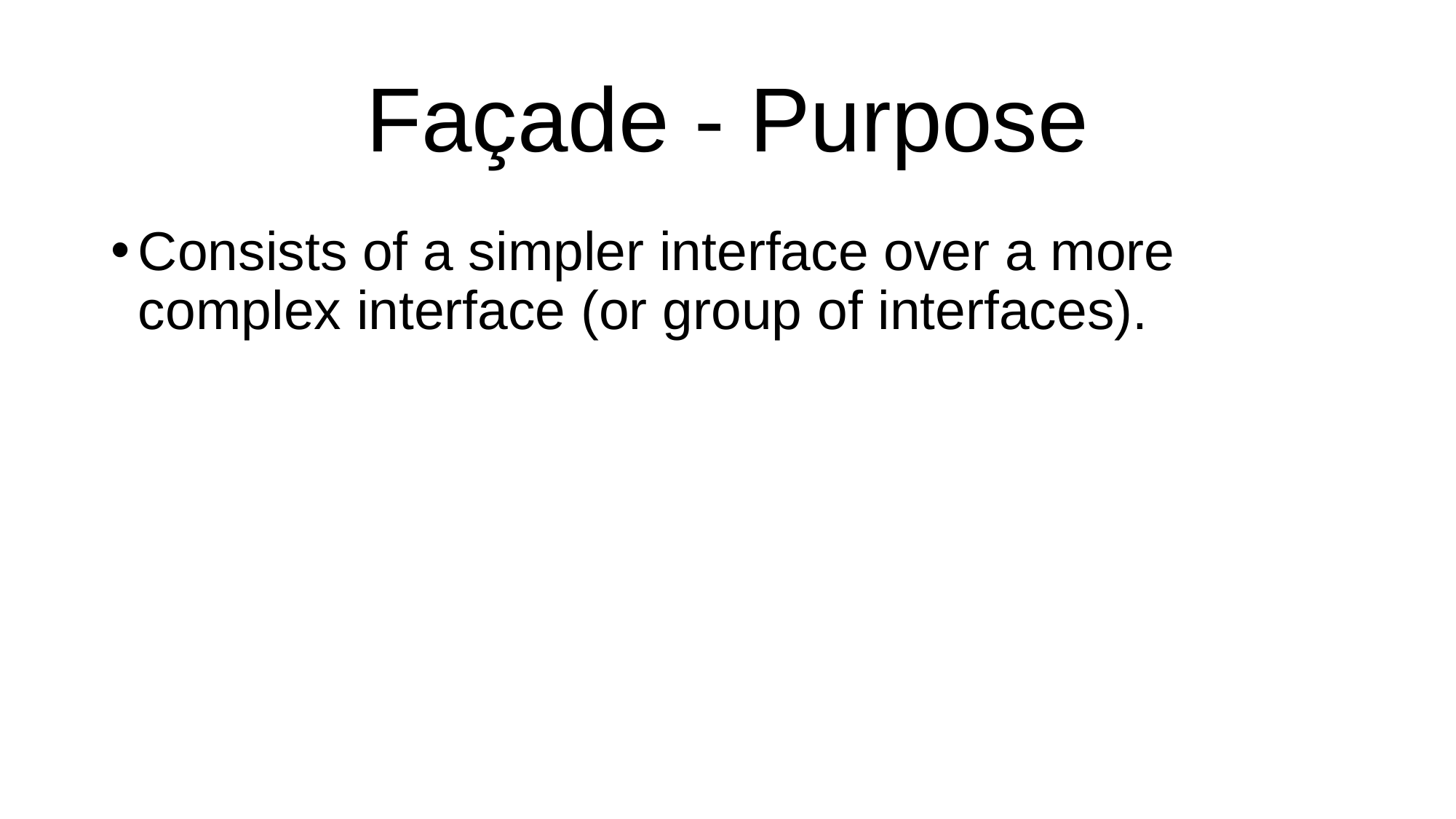

# Façade - Purpose
Consists of a simpler interface over a more complex interface (or group of interfaces).